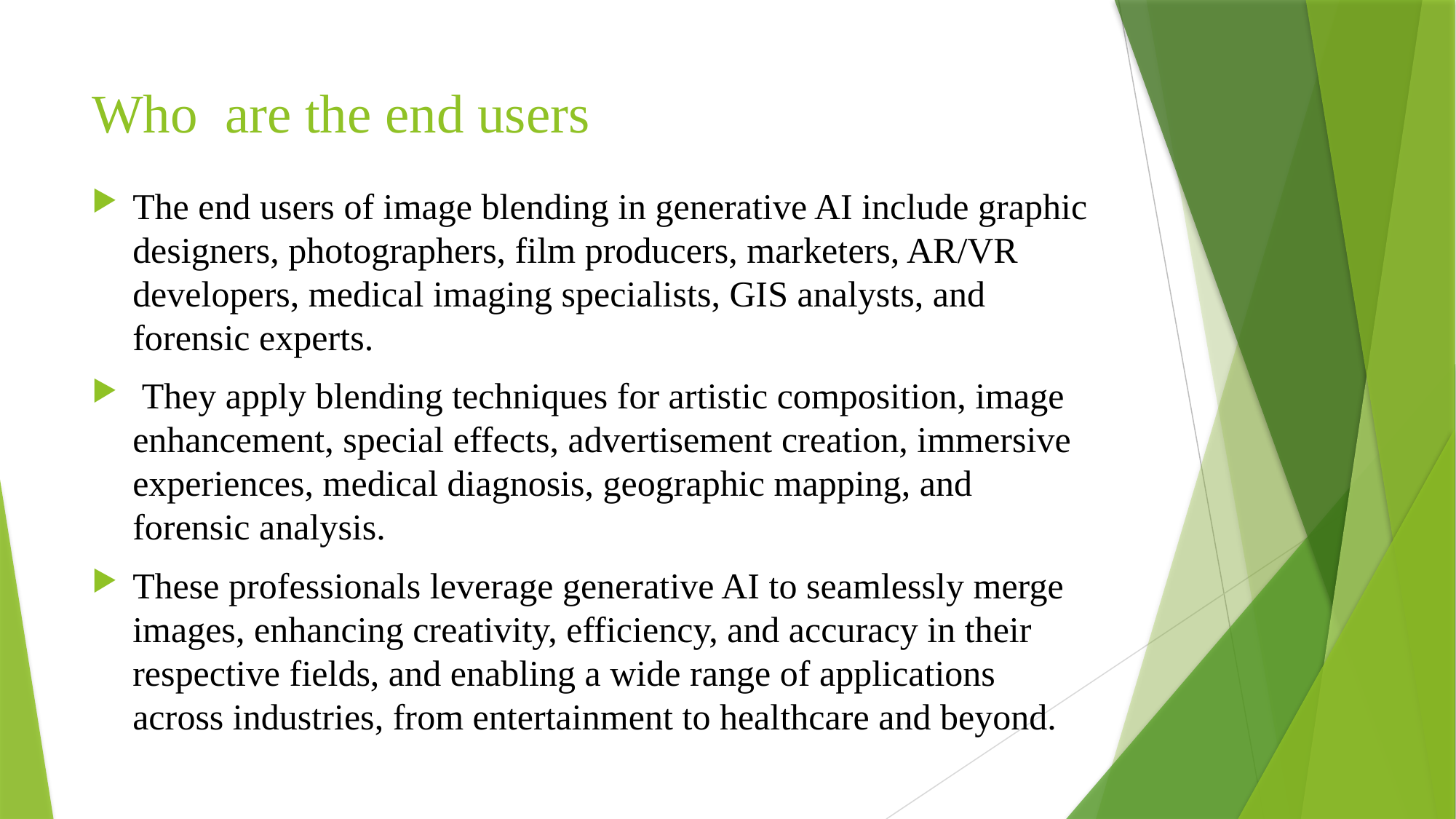

# Who  are the end users
The end users of image blending in generative AI include graphic designers, photographers, film producers, marketers, AR/VR developers, medical imaging specialists, GIS analysts, and forensic experts.
 They apply blending techniques for artistic composition, image enhancement, special effects, advertisement creation, immersive experiences, medical diagnosis, geographic mapping, and forensic analysis.
These professionals leverage generative AI to seamlessly merge images, enhancing creativity, efficiency, and accuracy in their respective fields, and enabling a wide range of applications across industries, from entertainment to healthcare and beyond.